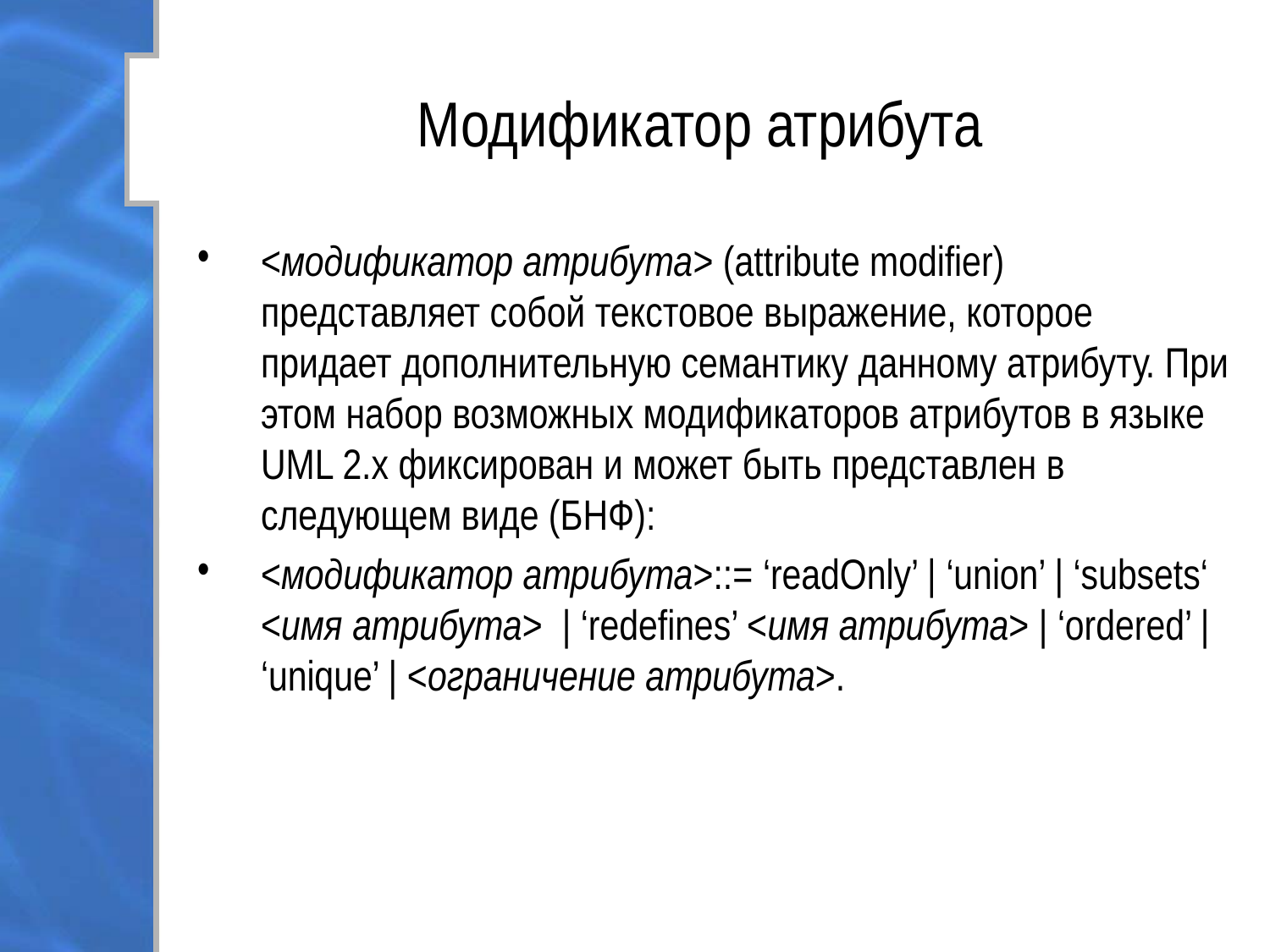

# Модификатор атрибута
<модификатор атрибута> (attribute modifier) представляет собой текстовое выражение, которое придает дополнительную семантику данному атрибуту. При этом набор возможных модификаторов атрибутов в языке UML 2.х фиксирован и может быть представлен в следующем виде (БНФ):
<модификатор атрибута>::= ‘readOnly’ | ‘union’ | ‘subsets‘ <имя атрибута>  | ‘redefines’ <имя атрибута> | ‘ordered’ | ‘unique’ | <ограничение атрибута>.